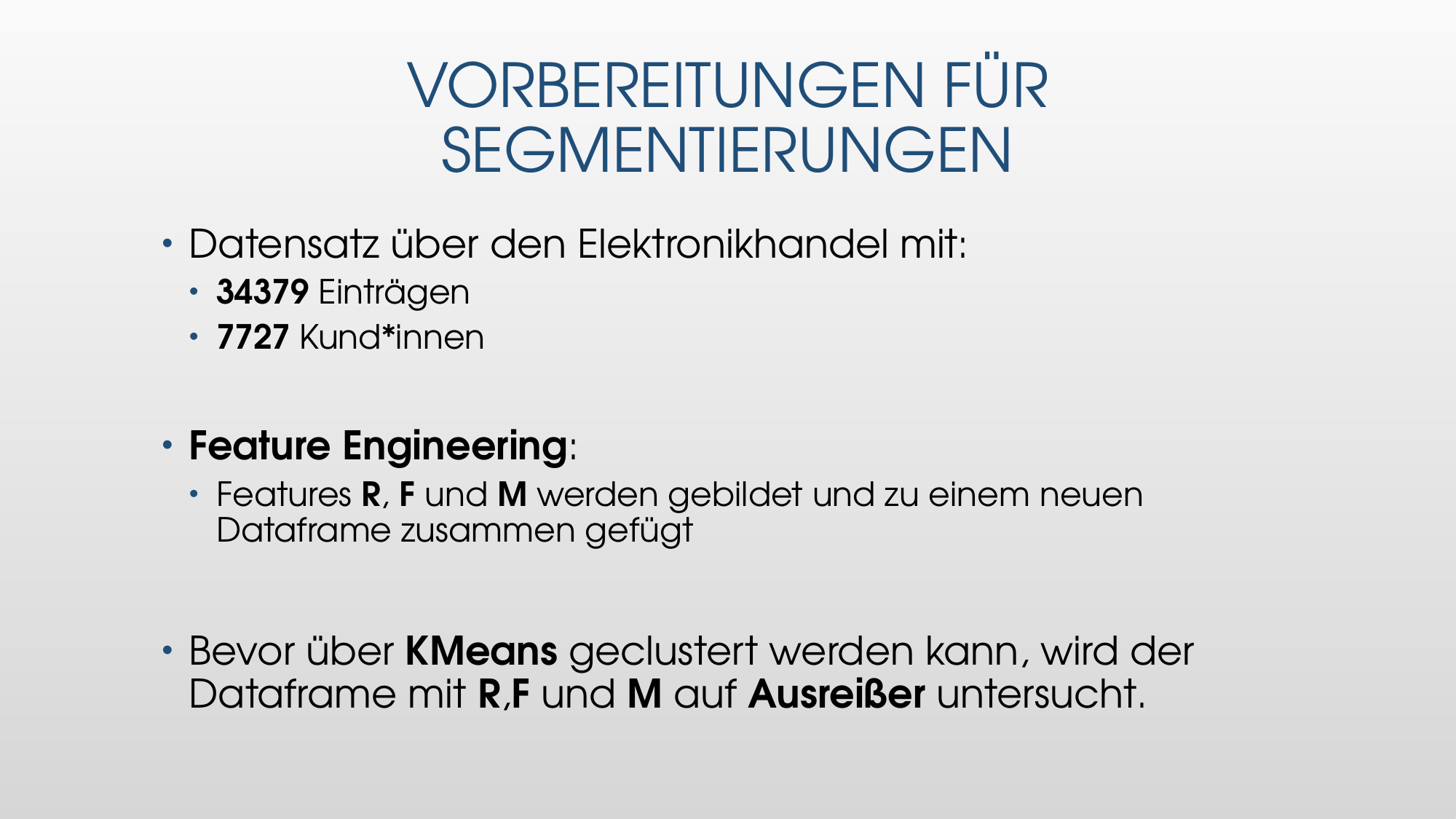

# Vorbereitungen für Segmentierungen
Datensatz über den Elektronikhandel mit:
34379 Einträgen
7727 Kund*innen

Feature Engineering:
Features R, F und M werden gebildet und zu einem neuen Dataframe zusammen gefügt

Bevor über KMeans geclustert werden kann, wird der Dataframe mit R,F und M auf Ausreißer untersucht.